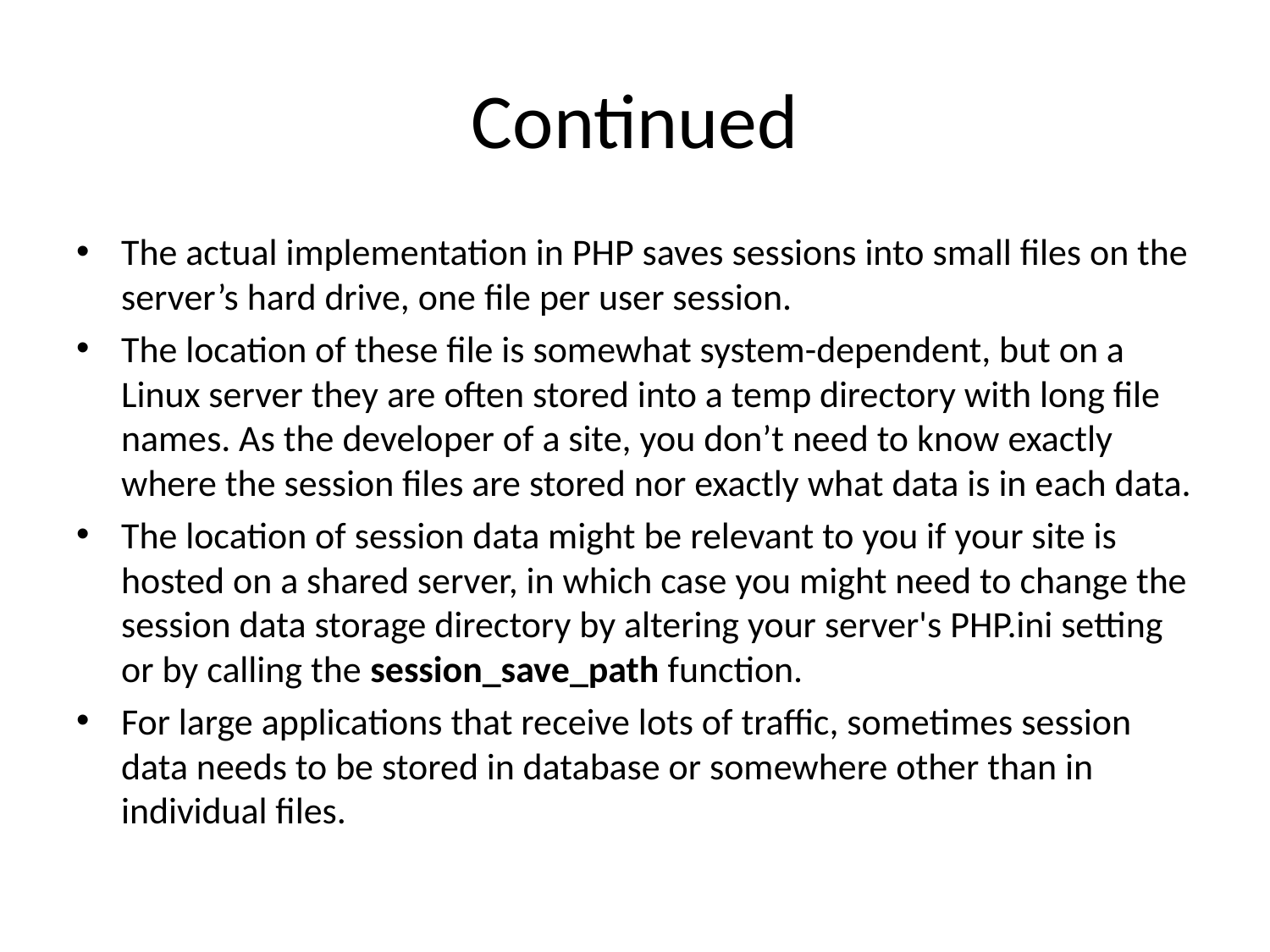

# Continued
The actual implementation in PHP saves sessions into small files on the server’s hard drive, one file per user session.
The location of these file is somewhat system-dependent, but on a Linux server they are often stored into a temp directory with long file names. As the developer of a site, you don’t need to know exactly where the session files are stored nor exactly what data is in each data.
The location of session data might be relevant to you if your site is hosted on a shared server, in which case you might need to change the session data storage directory by altering your server's PHP.ini setting or by calling the session_save_path function.
For large applications that receive lots of traffic, sometimes session data needs to be stored in database or somewhere other than in individual files.